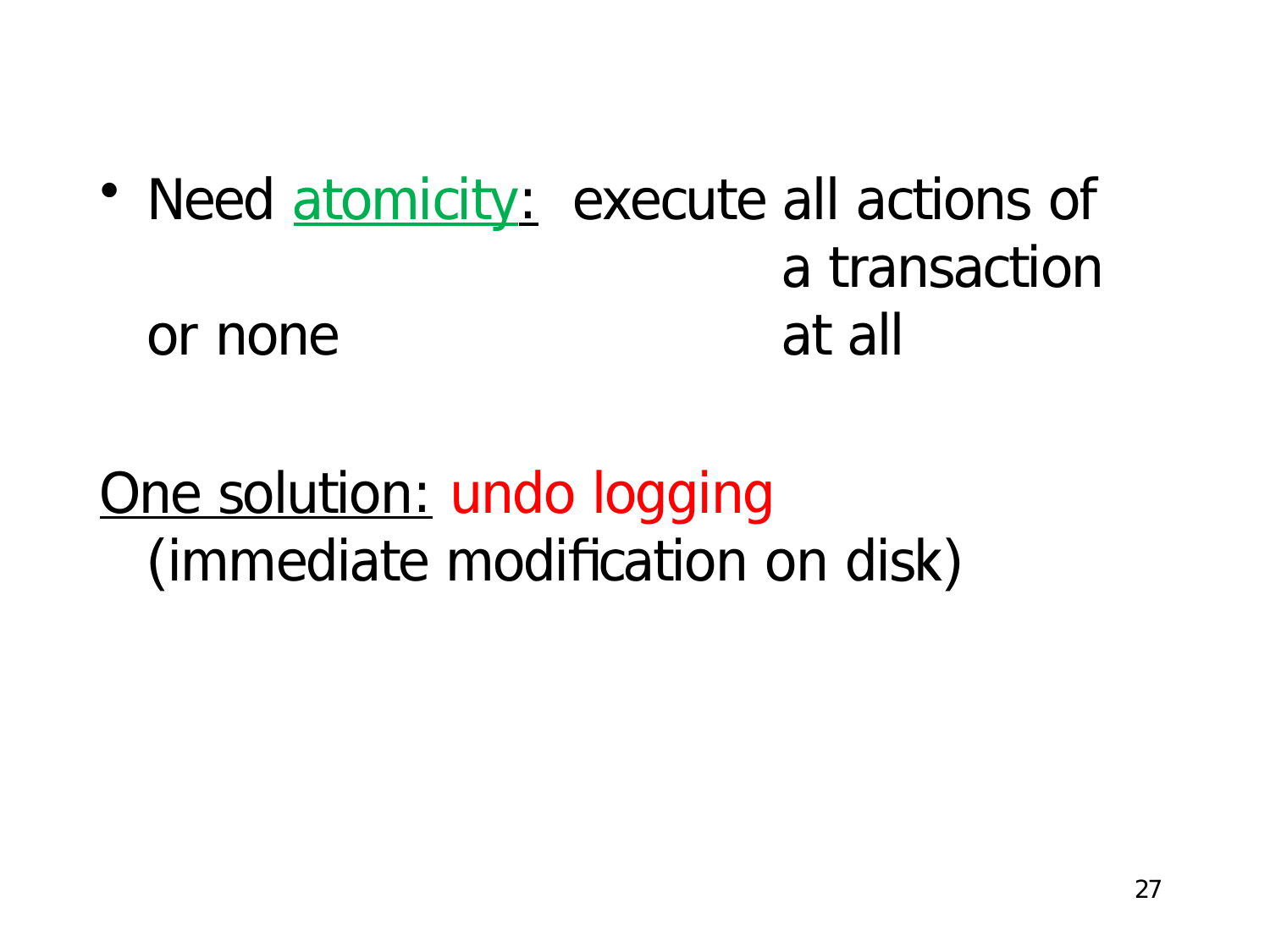

Need atomicity:  execute all actions of				  	a transaction or none				at all

One solution: undo logging
(immediate modification on disk)

27